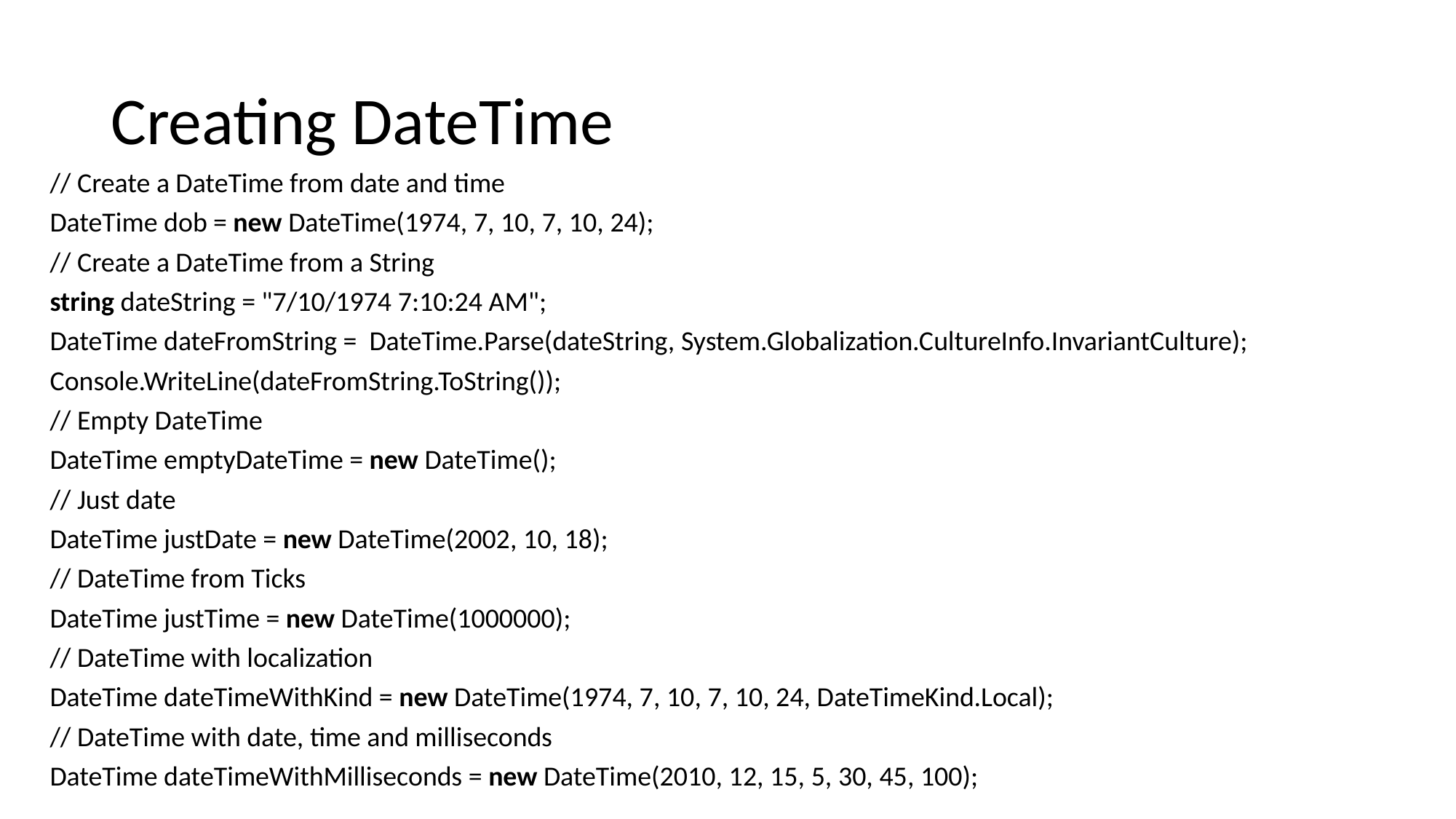

# Creating DateTime
// Create a DateTime from date and time
DateTime dob = new DateTime(1974, 7, 10, 7, 10, 24);
// Create a DateTime from a String
string dateString = "7/10/1974 7:10:24 AM";
DateTime dateFromString =  DateTime.Parse(dateString, System.Globalization.CultureInfo.InvariantCulture);
Console.WriteLine(dateFromString.ToString());
// Empty DateTime
DateTime emptyDateTime = new DateTime();
// Just date
DateTime justDate = new DateTime(2002, 10, 18);
// DateTime from Ticks
DateTime justTime = new DateTime(1000000);
// DateTime with localization
DateTime dateTimeWithKind = new DateTime(1974, 7, 10, 7, 10, 24, DateTimeKind.Local);
// DateTime with date, time and milliseconds
DateTime dateTimeWithMilliseconds = new DateTime(2010, 12, 15, 5, 30, 45, 100);